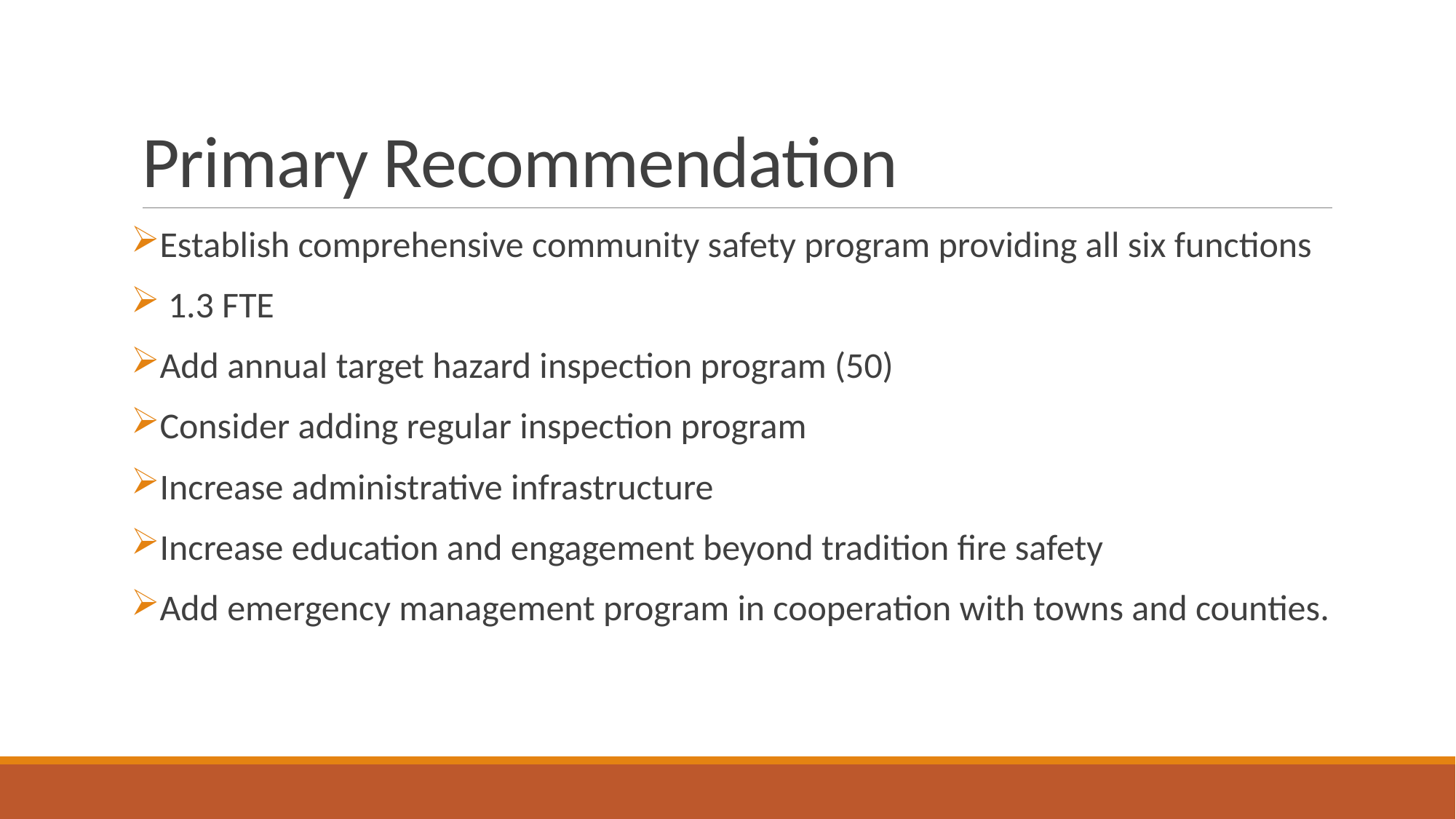

# Primary Recommendation
Establish comprehensive community safety program providing all six functions
 1.3 FTE
Add annual target hazard inspection program (50)
Consider adding regular inspection program
Increase administrative infrastructure
Increase education and engagement beyond tradition fire safety
Add emergency management program in cooperation with towns and counties.